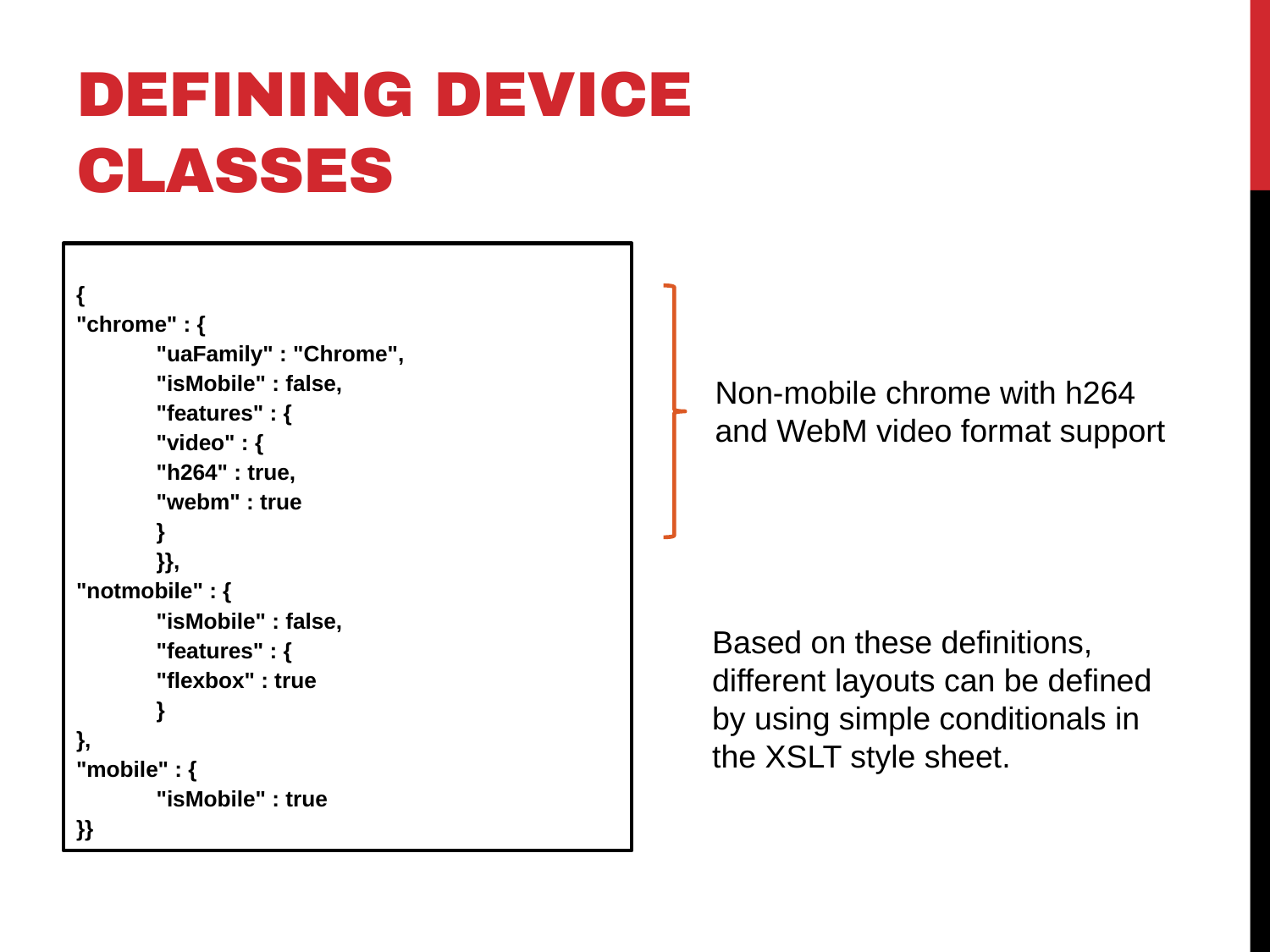

# Defining device classes

{
"chrome" : {
	"uaFamily" : "Chrome",
	"isMobile" : false,
	"features" : {
		"video" : {
			"h264" : true,
			"webm" : true
		}
	}},
"notmobile" : {
	"isMobile" : false,
	"features" : {
		"flexbox" : true
	}
},
"mobile" : {
	"isMobile" : true
}}

Non-mobile chrome with h264
and WebM video format support
Based on these definitions,
different layouts can be defined by using simple conditionals in the XSLT style sheet.